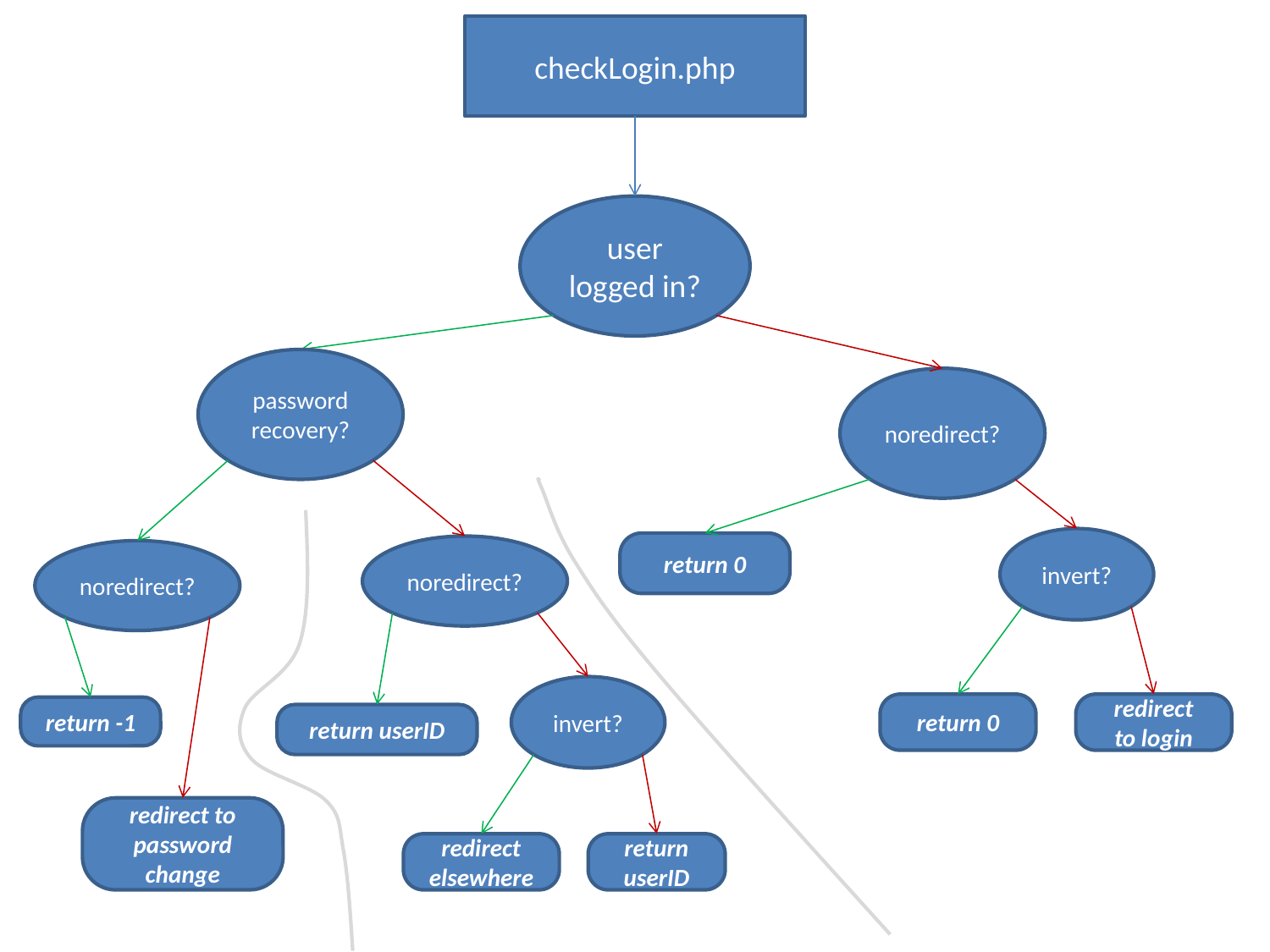

checkLogin.php
user logged in?
password
recovery?
noredirect?

invert?
return 0
noredirect?
noredirect?
invert?
return 0
redirect
to login
return -1
return userID
redirect to
password change
redirect
elsewhere
return userID